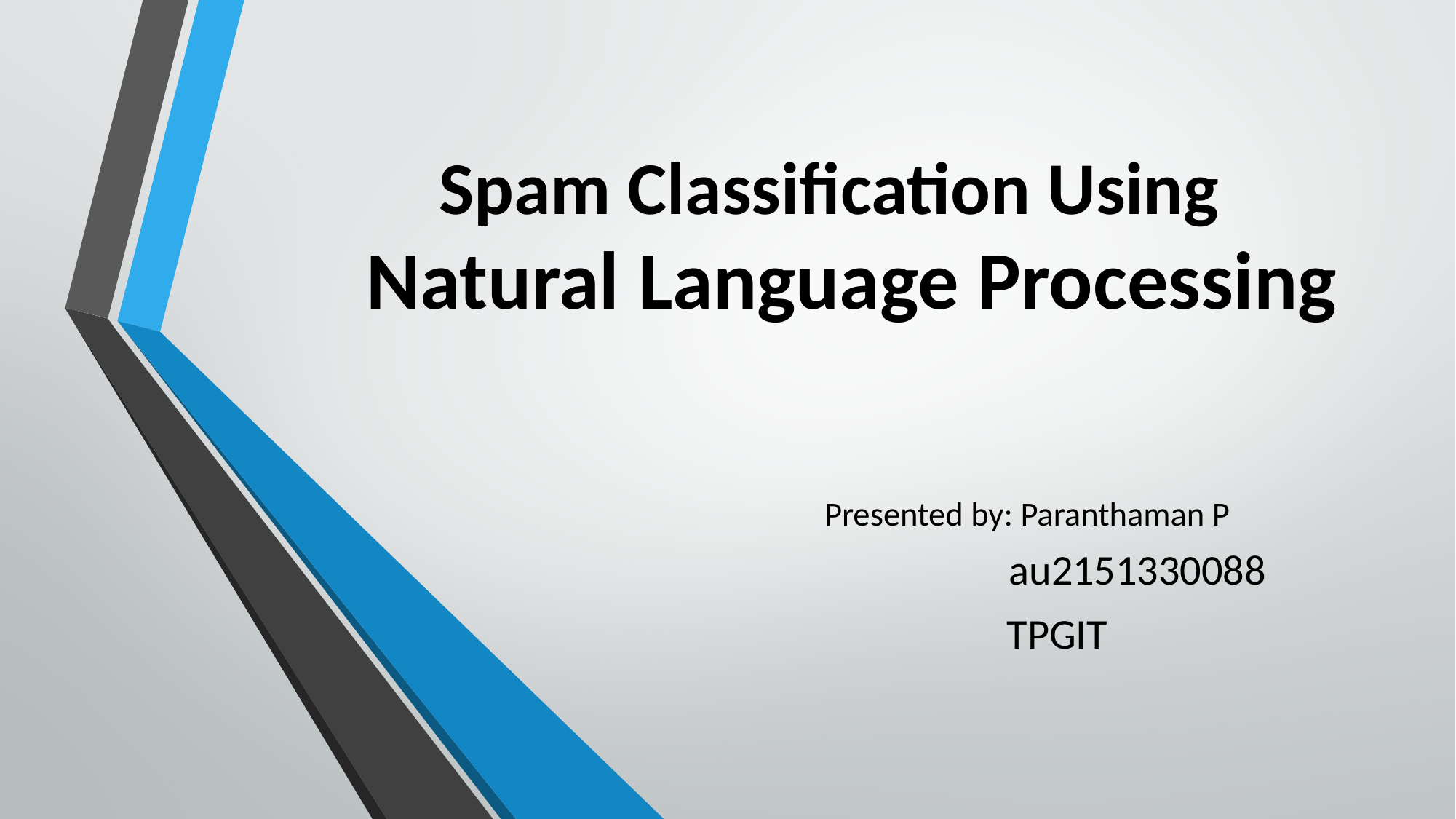

# Spam Classification Using
Natural Language Processing
Presented by: Paranthaman P
au2151330088

TPGIT